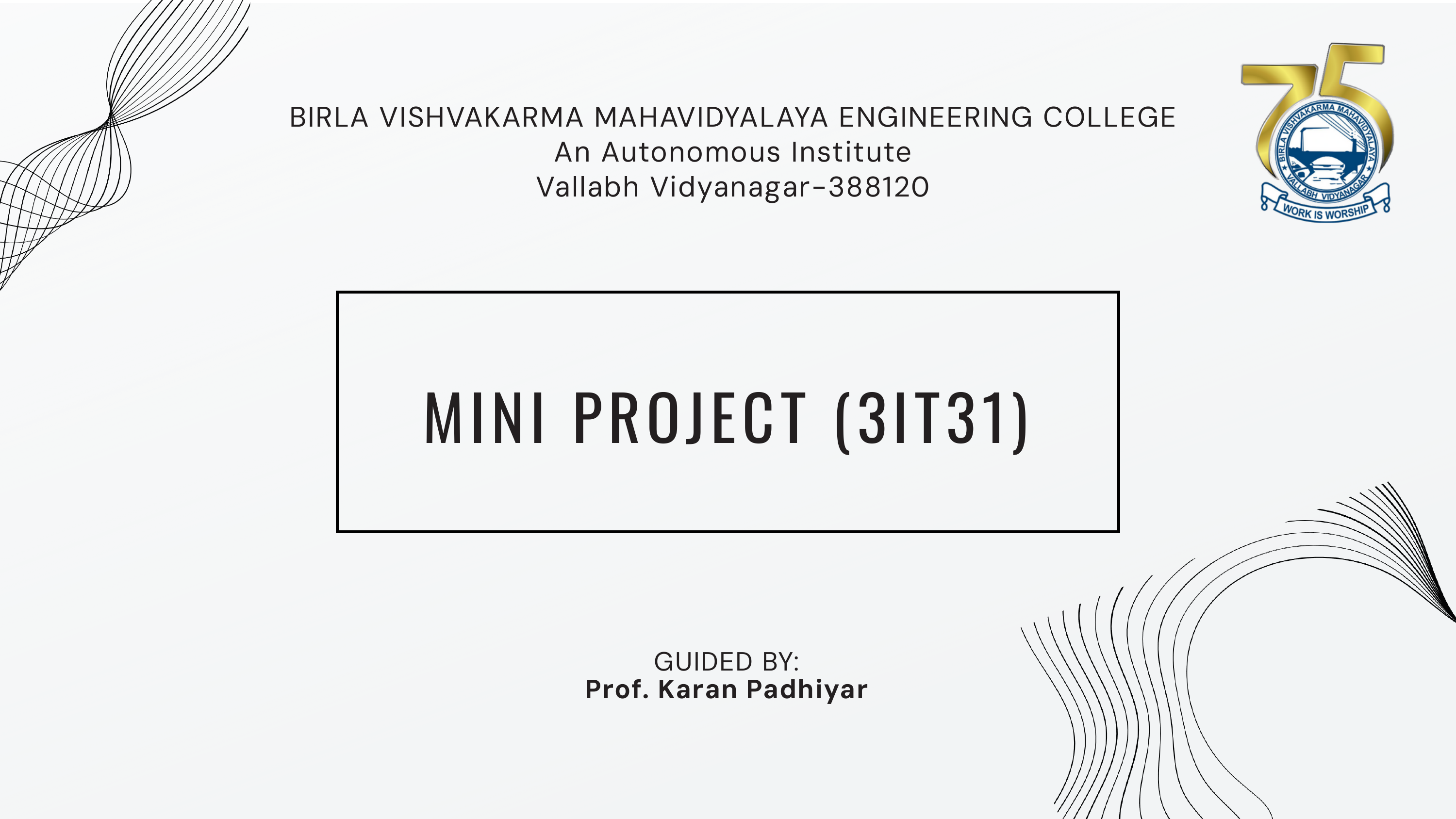

BIRLA VISHVAKARMA MAHAVIDYALAYA ENGINEERING COLLEGE
An Autonomous Institute
Vallabh Vidyanagar-388120

MINI PROJECT (3IT31)

GUIDED BY:
Prof. Karan Padhiyar